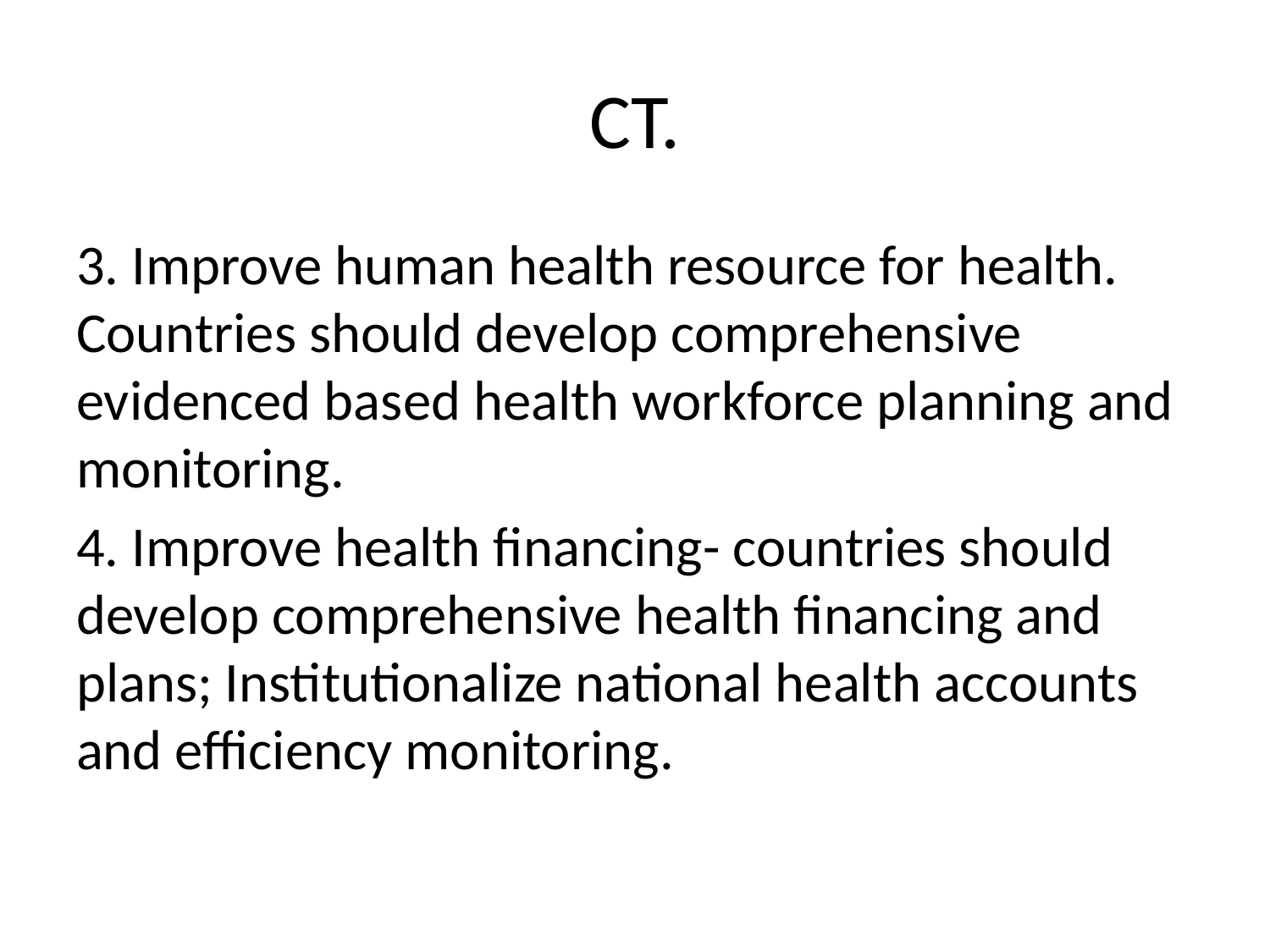

# CT.
3. Improve human health resource for health. Countries should develop comprehensive evidenced based health workforce planning and monitoring.
4. Improve health financing- countries should develop comprehensive health financing and plans; Institutionalize national health accounts and efficiency monitoring.